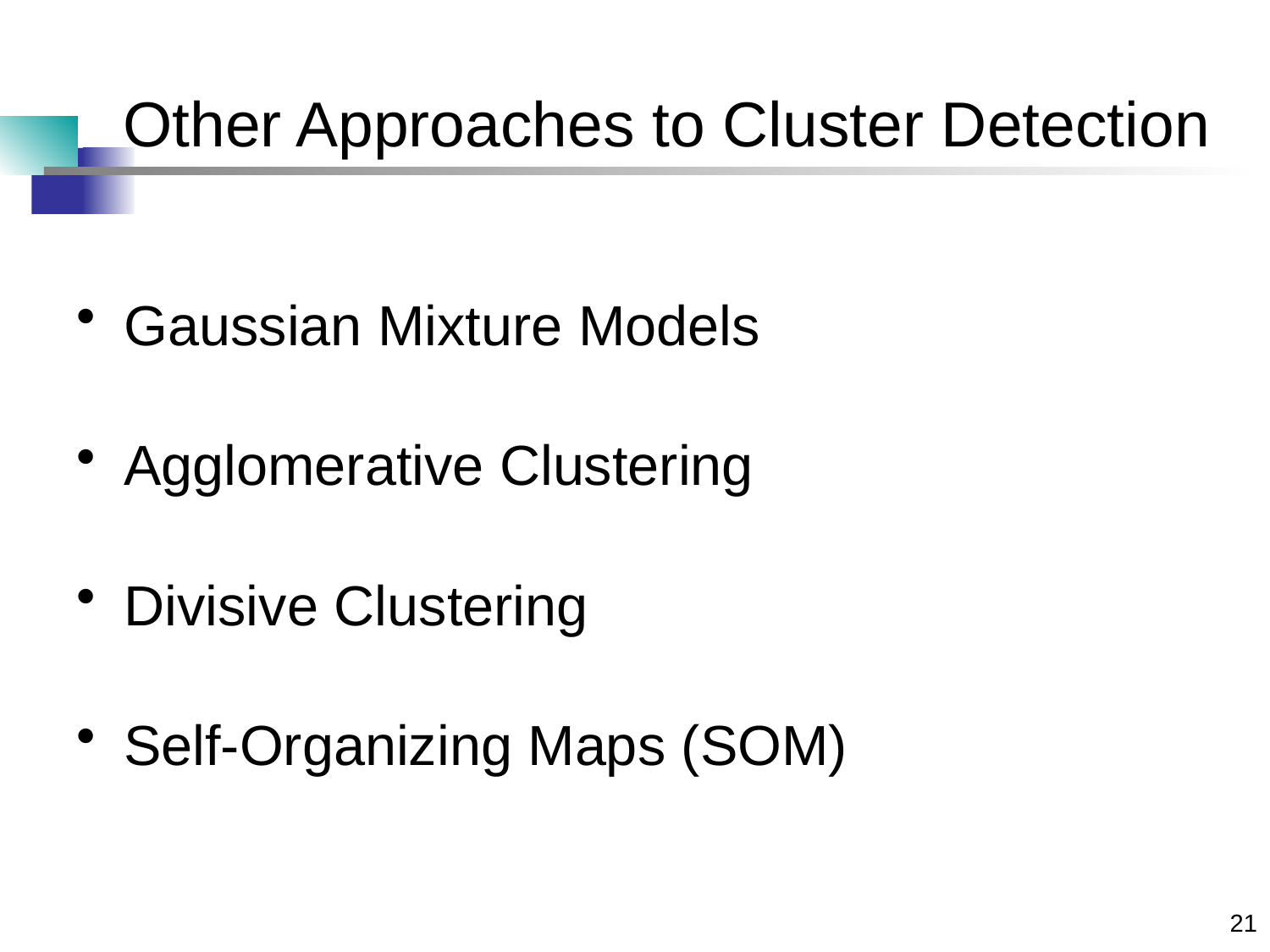

# Other Approaches to Cluster Detection
Gaussian Mixture Models
Agglomerative Clustering
Divisive Clustering
Self-Organizing Maps (SOM)